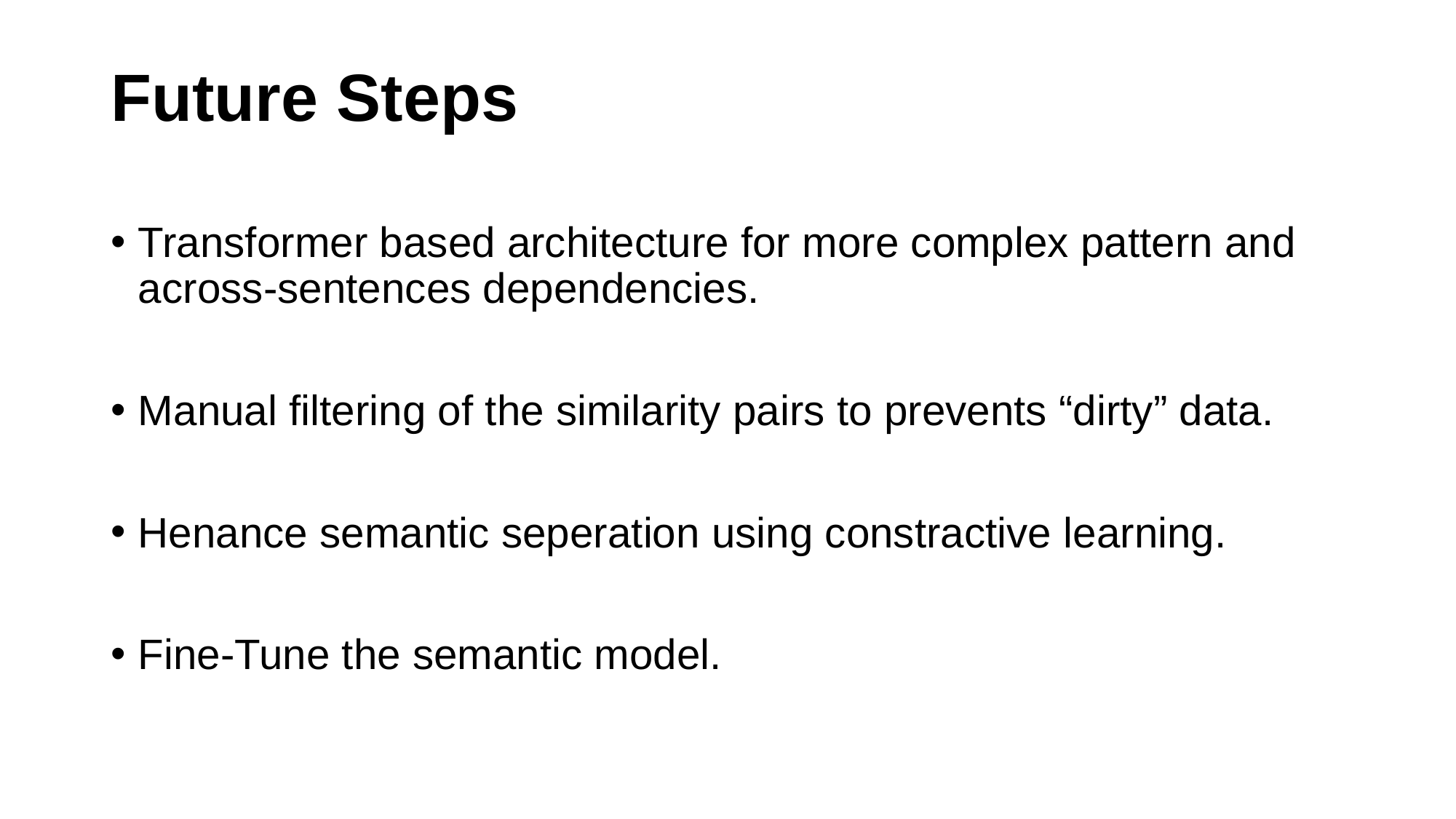

# Future Steps
Transformer based architecture for more complex pattern and across-sentences dependencies.

Manual filtering of the similarity pairs to prevents “dirty” data.

Henance semantic seperation using constractive learning.

Fine-Tune the semantic model.